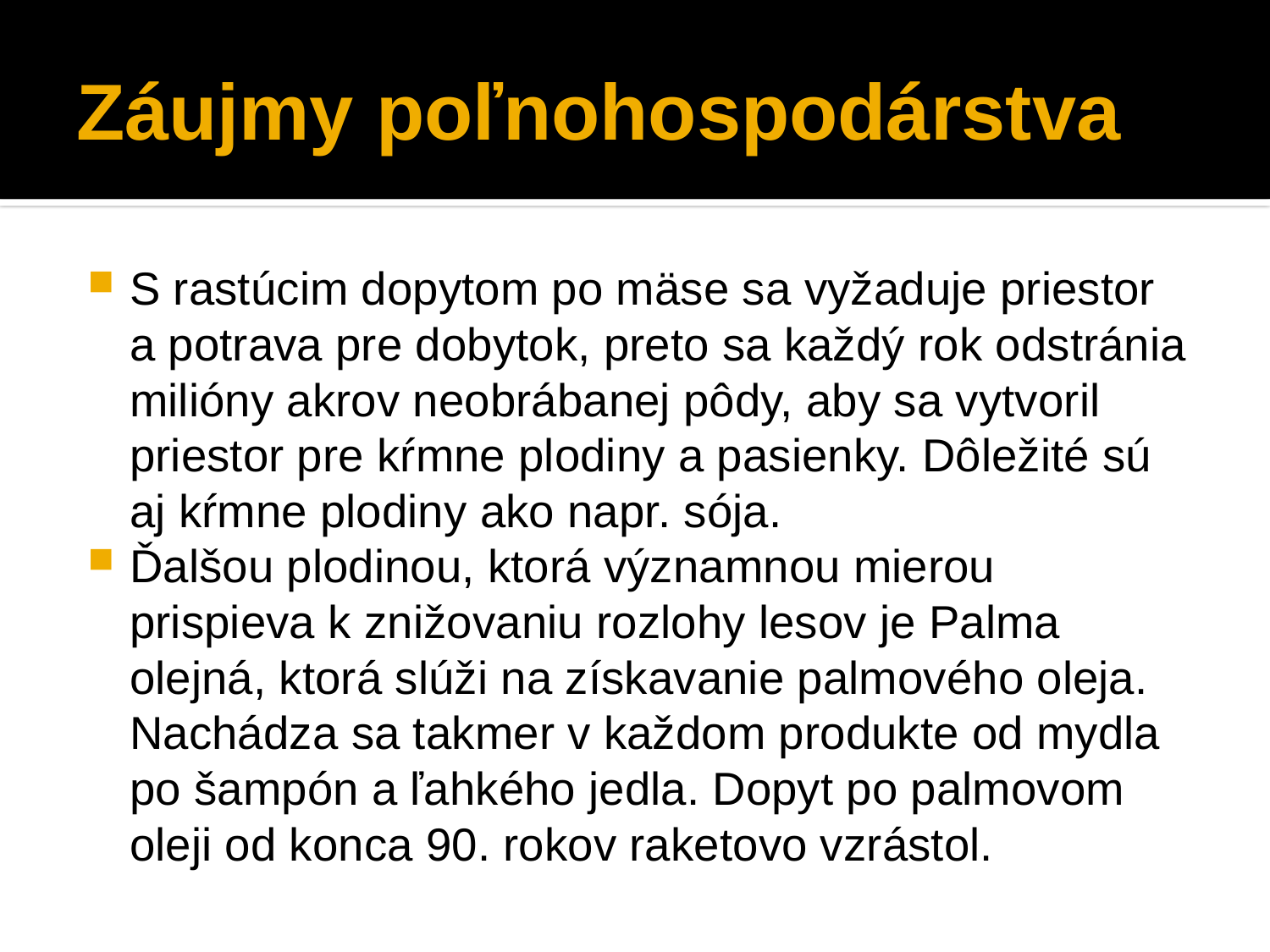

Ďalšou plodinou, ktorá významnou mierou prispieva k znižovaniu rozlohy lesov je Palma olejná, ktorá slúži na získavanie palmového oleja.
# Záujmy poľnohospodárstva
S rastúcim dopytom po mäse sa vyžaduje priestor a potrava pre dobytok, preto sa každý rok odstránia milióny akrov neobrábanej pôdy, aby sa vytvoril priestor pre kŕmne plodiny a pasienky. Dôležité sú aj kŕmne plodiny ako napr. sója.
Ďalšou plodinou, ktorá významnou mierou prispieva k znižovaniu rozlohy lesov je Palma olejná, ktorá slúži na získavanie palmového oleja. Nachádza sa takmer v každom produkte od mydla po šampón a ľahkého jedla. Dopyt po palmovom oleji od konca 90. rokov raketovo vzrástol.